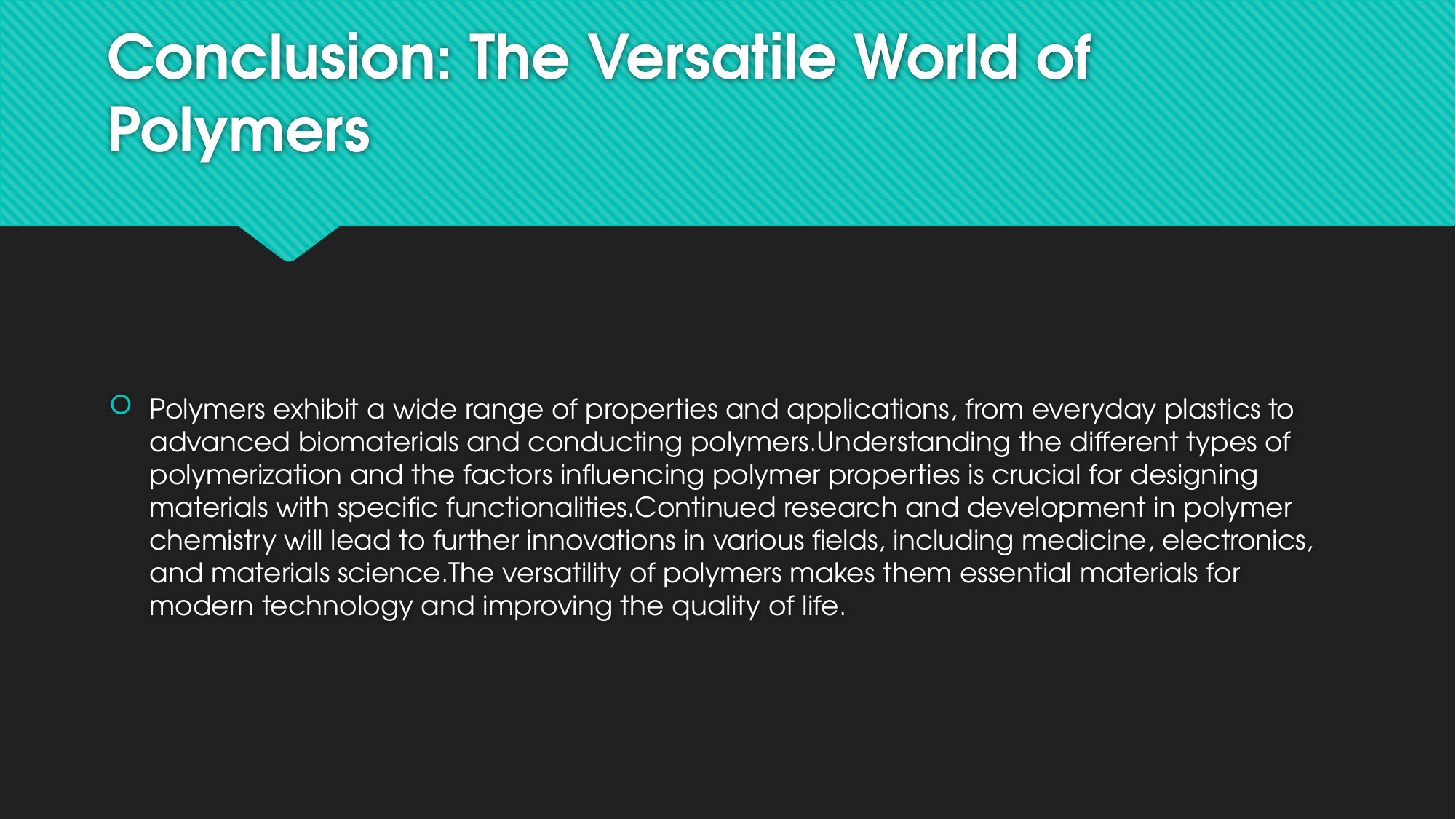

# Conclusion: The Versatile World of Polymers

Polymers exhibit a wide range of properties and applications, from everyday plastics to advanced biomaterials and conducting polymers.Understanding the different types of polymerization and the factors influencing polymer properties is crucial for designing materials with specific functionalities.Continued research and development in polymer chemistry will lead to further innovations in various fields, including medicine, electronics, and materials science.The versatility of polymers makes them essential materials for modern technology and improving the quality of life.